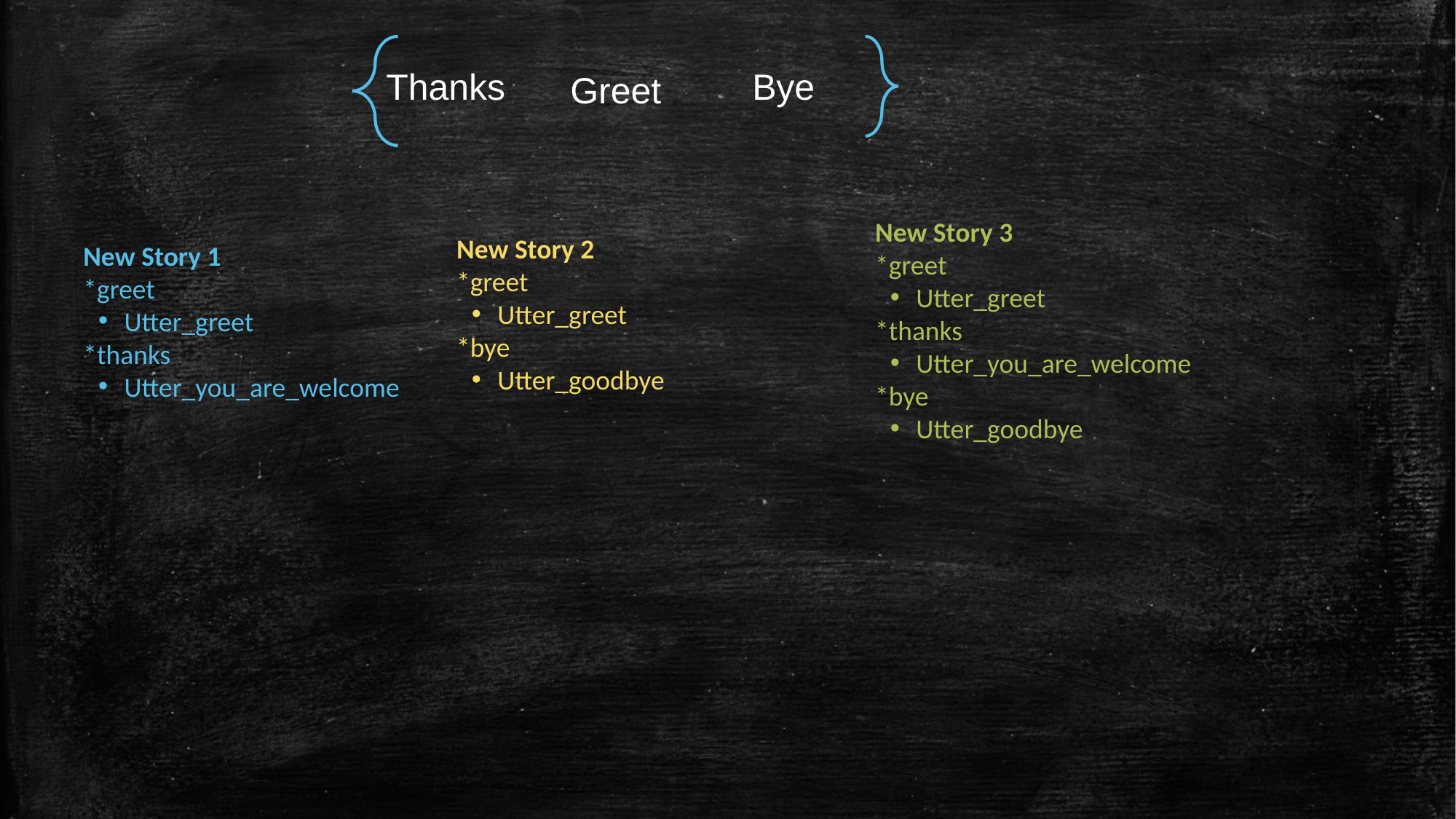

Thanks
Bye
Greet
New Story 3
*greet
Utter_greet
*thanks
Utter_you_are_welcome
*bye
Utter_goodbye
New Story 2
*greet
Utter_greet
*bye
Utter_goodbye
New Story 1
*greet
Utter_greet
*thanks
Utter_you_are_welcome